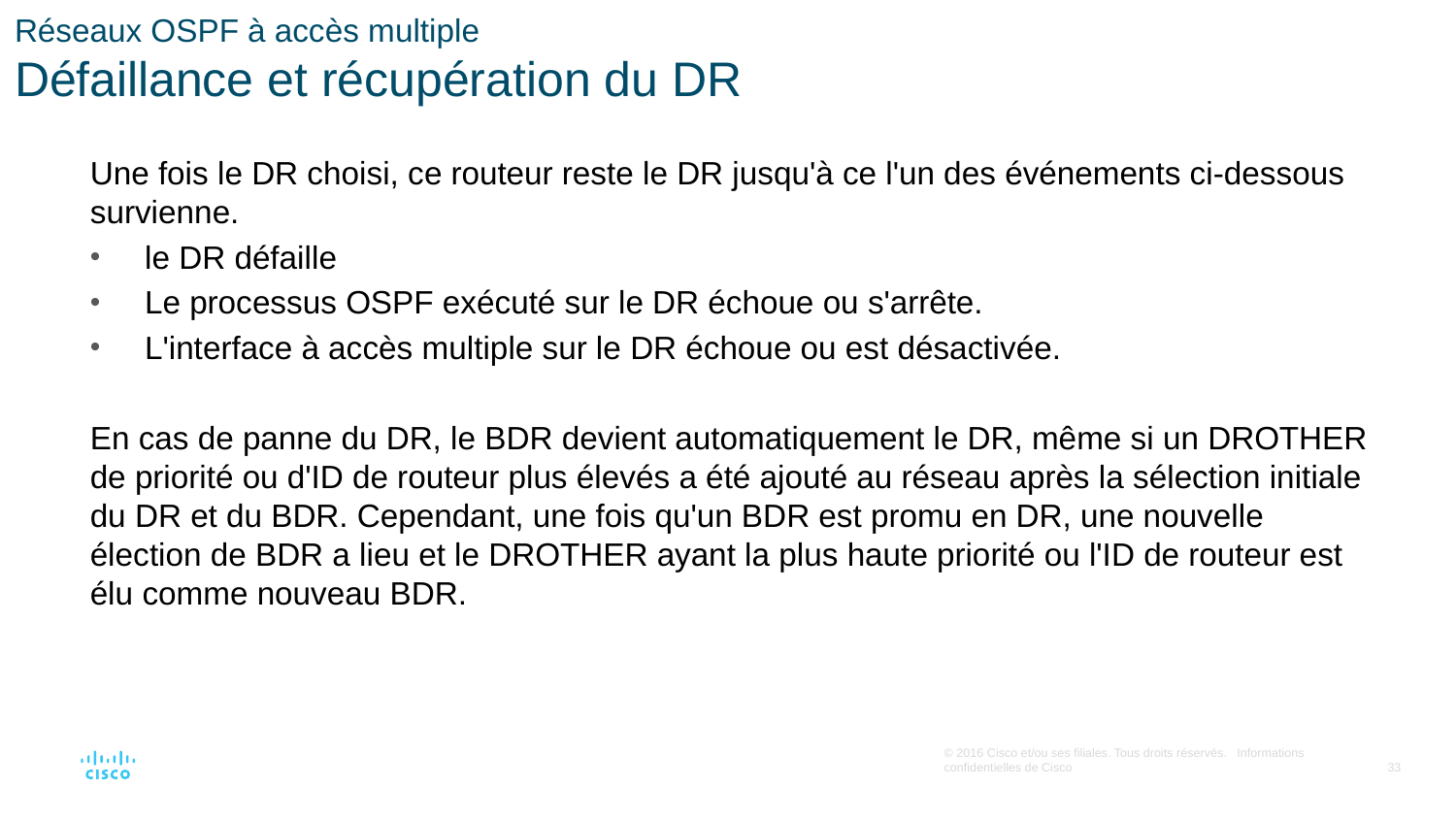

# Réseaux OSPF à accès multiple Défaillance et récupération du DR
Une fois le DR choisi, ce routeur reste le DR jusqu'à ce l'un des événements ci-dessous survienne.
le DR défaille
Le processus OSPF exécuté sur le DR échoue ou s'arrête.
L'interface à accès multiple sur le DR échoue ou est désactivée.

En cas de panne du DR, le BDR devient automatiquement le DR, même si un DROTHER de priorité ou d'ID de routeur plus élevés a été ajouté au réseau après la sélection initiale du DR et du BDR. Cependant, une fois qu'un BDR est promu en DR, une nouvelle élection de BDR a lieu et le DROTHER ayant la plus haute priorité ou l'ID de routeur est élu comme nouveau BDR.